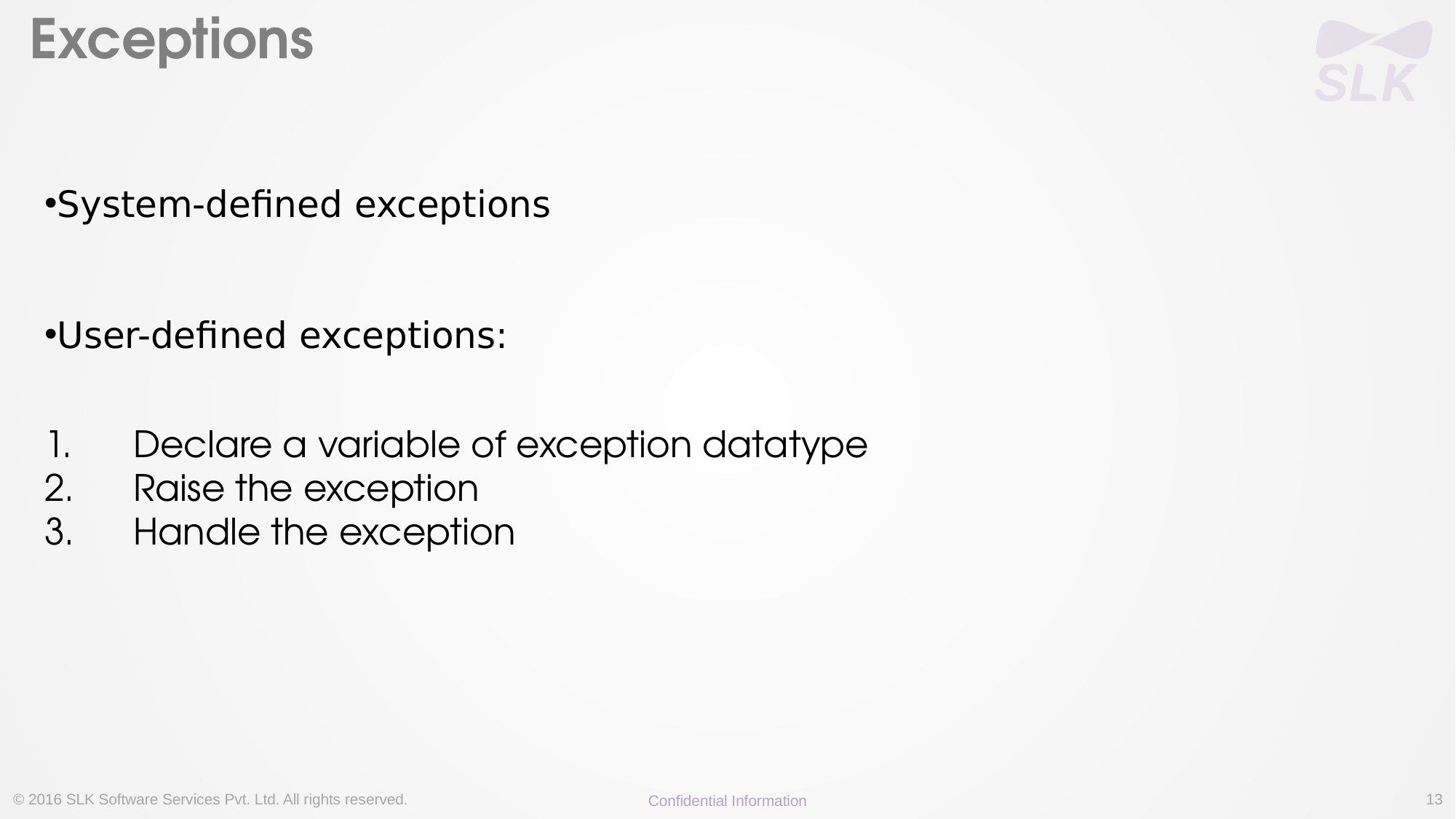

# Exceptions

System-defined exceptions

User-defined exceptions:

Declare a variable of exception datatype
Raise the exception
Handle the exception